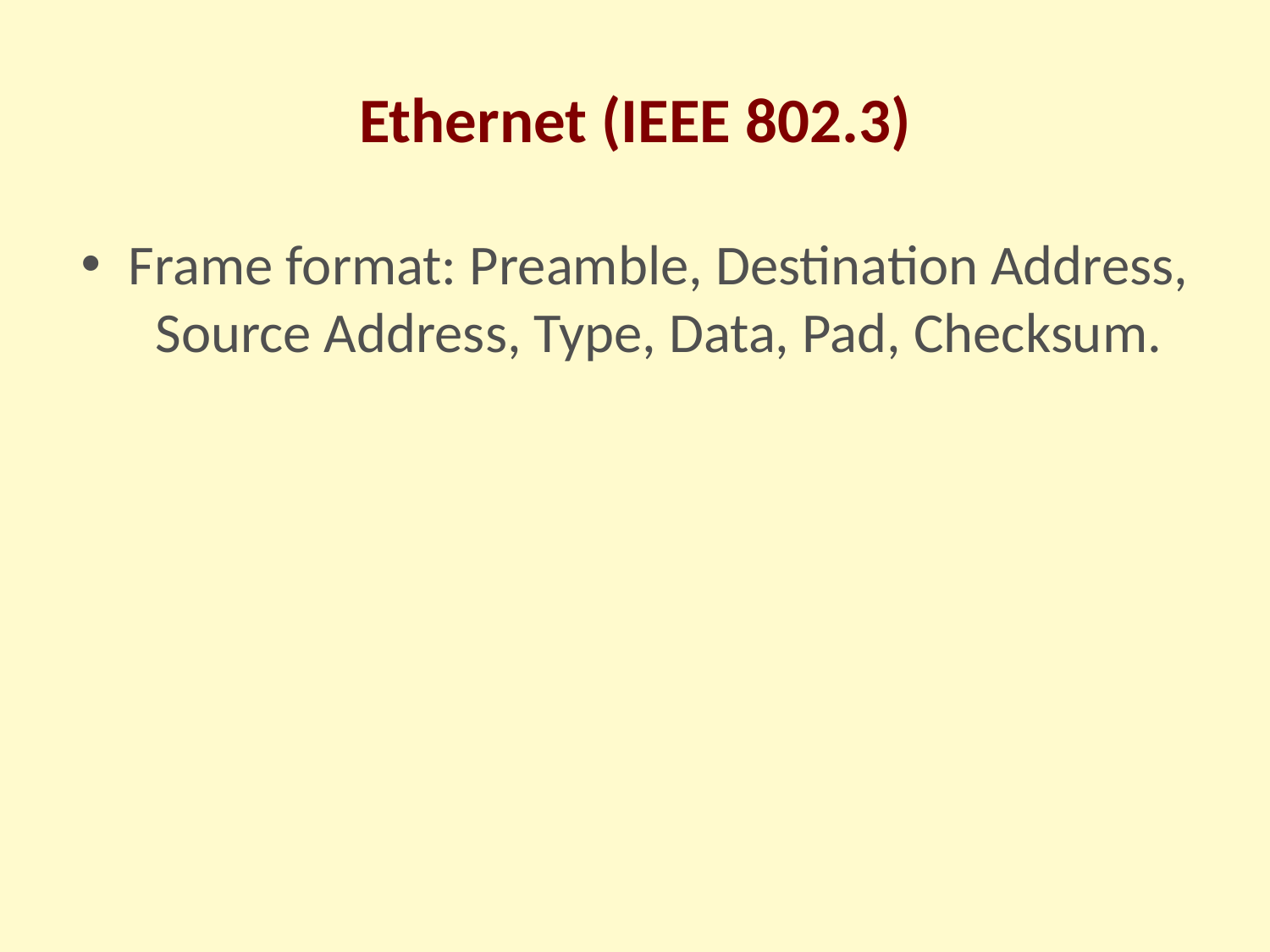

# Ethernet (IEEE 802.3)
Frame format: Preamble, Destination Address, Source Address, Type, Data, Pad, Checksum.